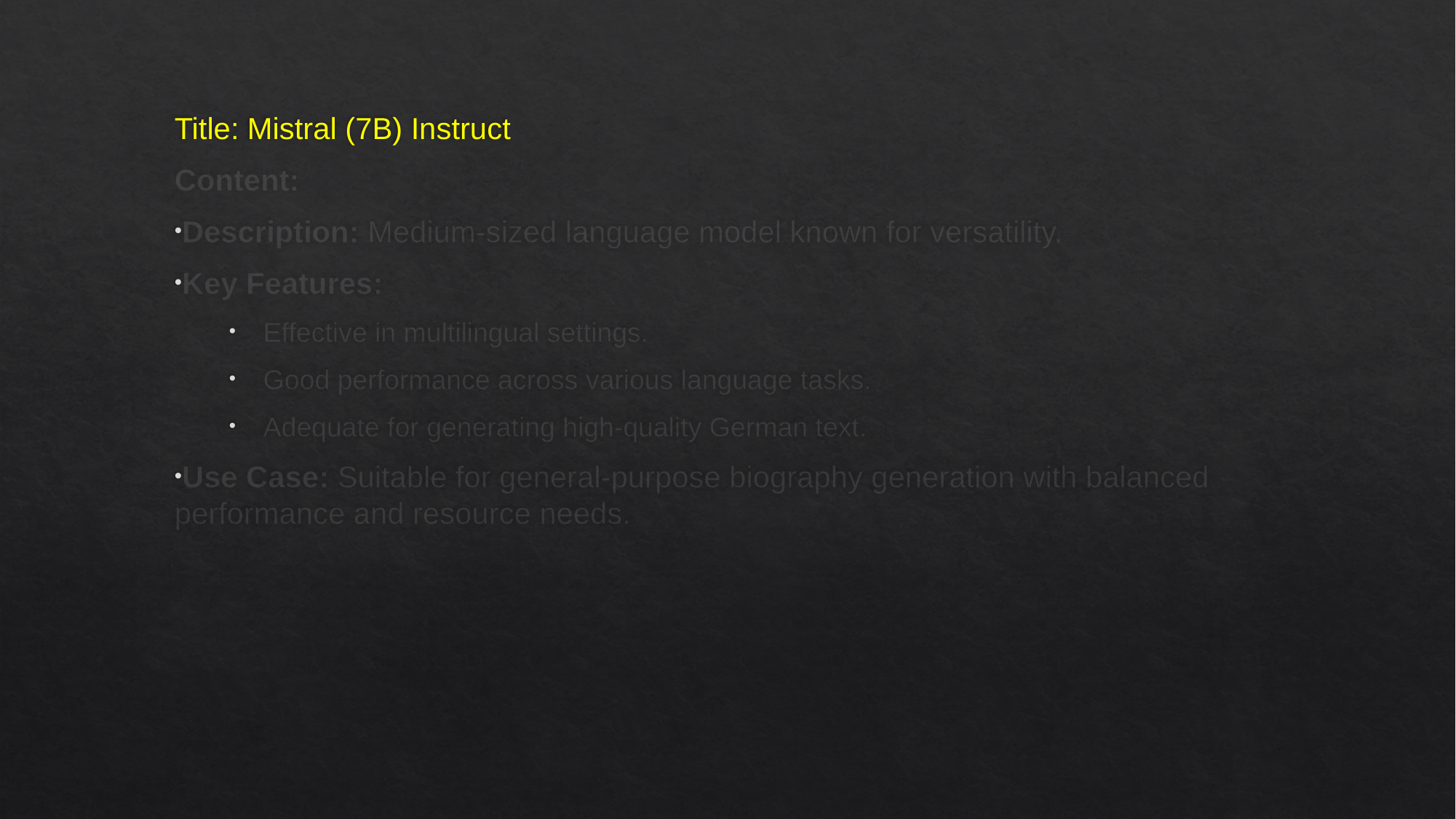

#
Title: Mistral (7B) Instruct
Content:
Description: Medium-sized language model known for versatility.
Key Features:
Effective in multilingual settings.
Good performance across various language tasks.
Adequate for generating high-quality German text.
Use Case: Suitable for general-purpose biography generation with balanced performance and resource needs.